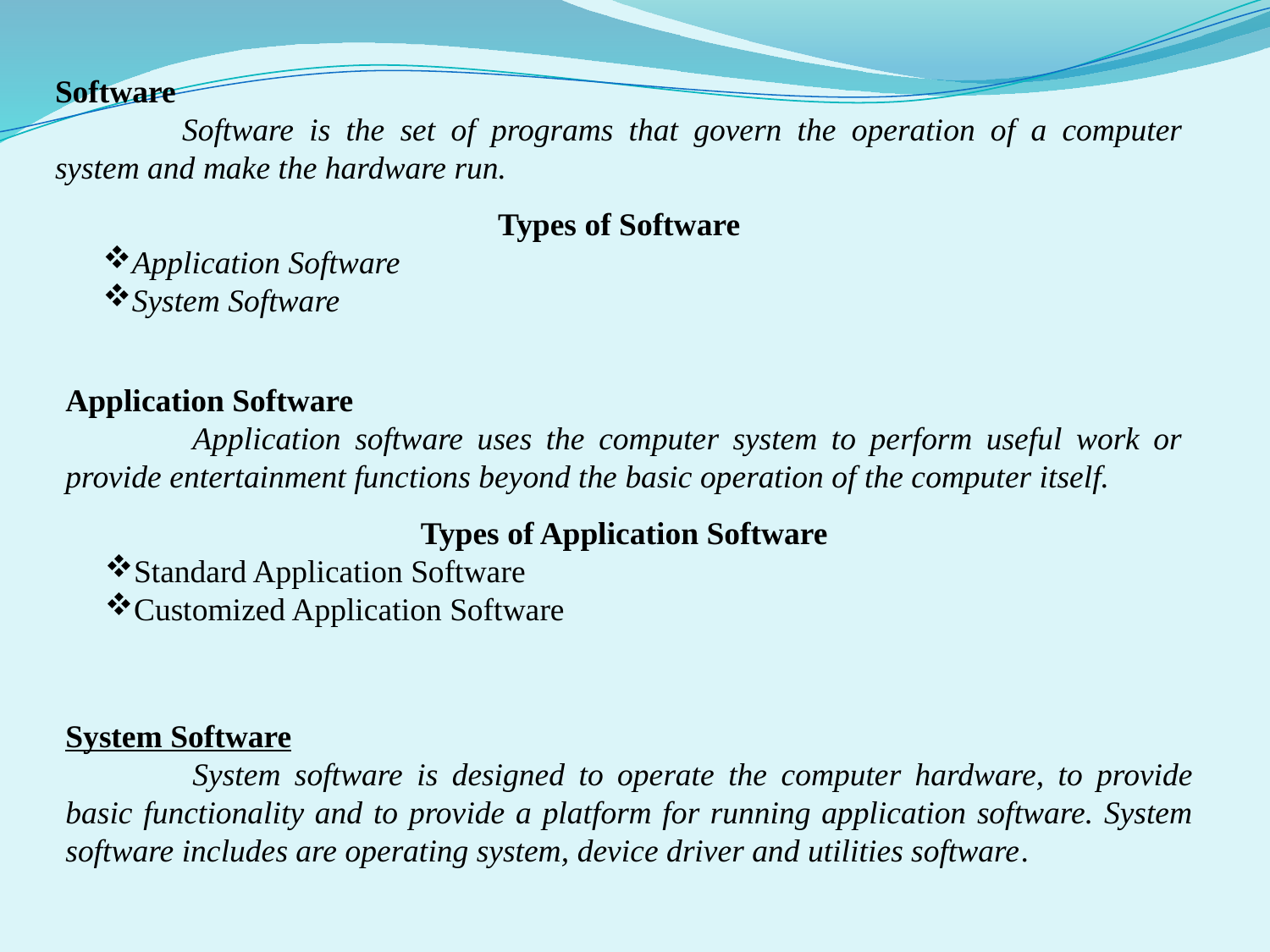

Software
	Software is the set of programs that govern the operation of a computer system and make the hardware run.
Types of Software
Application Software
System Software
Application Software
	Application software uses the computer system to perform useful work or provide entertainment functions beyond the basic operation of the computer itself.
Types of Application Software
Standard Application Software
Customized Application Software
System Software
	System software is designed to operate the computer hardware, to provide basic functionality and to provide a platform for running application software. System software includes are operating system, device driver and utilities software.